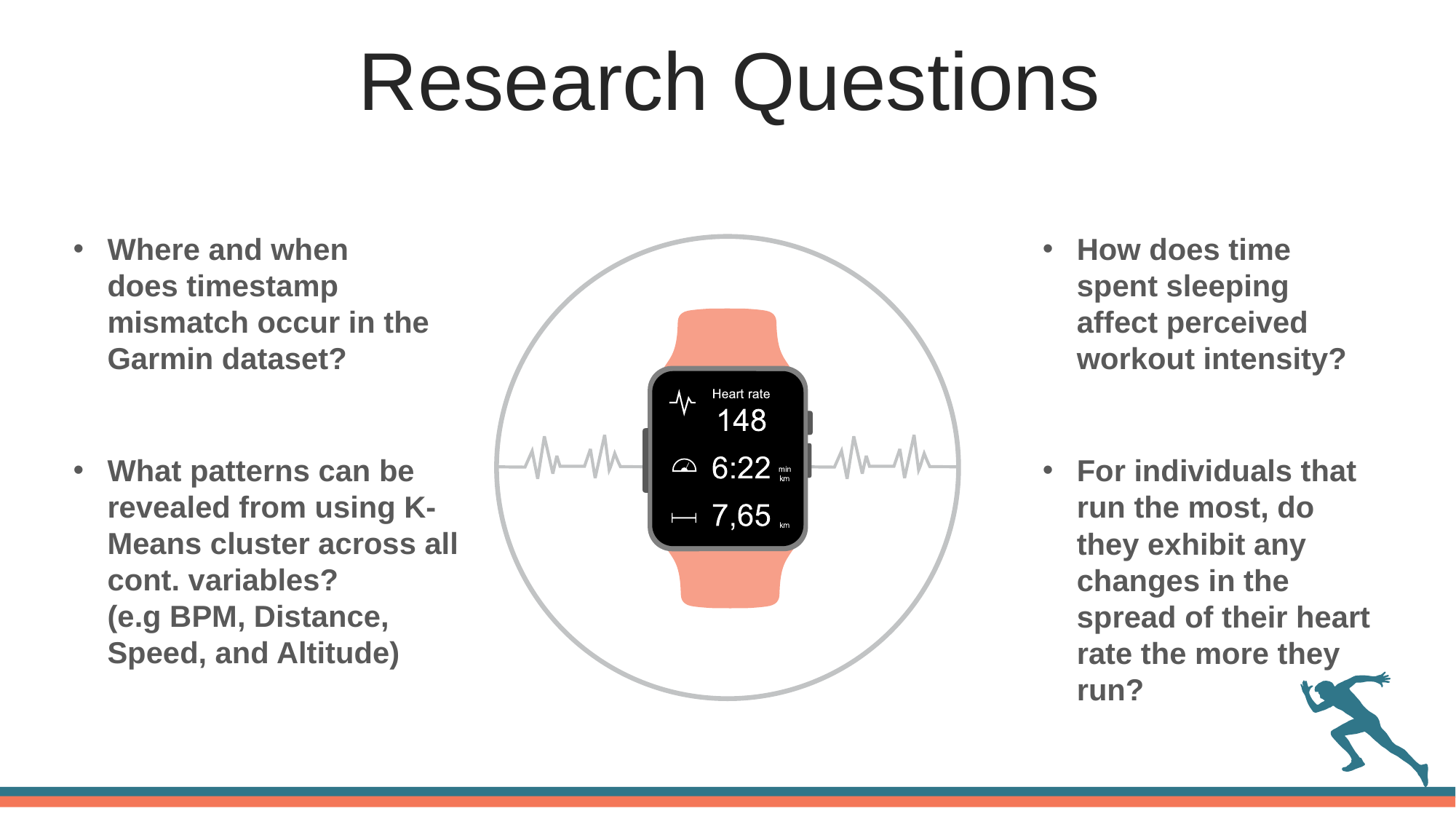

Research Questions
Where and when does timestamp mismatch occur in the Garmin dataset?

How does time spent sleeping affect perceived workout intensity?

What patterns can be revealed from using K-Means cluster across all cont. variables? 
(e.g BPM, Distance, Speed, and Altitude)

For individuals that run the most, do they exhibit any changes in the spread of their heart rate the more they run?